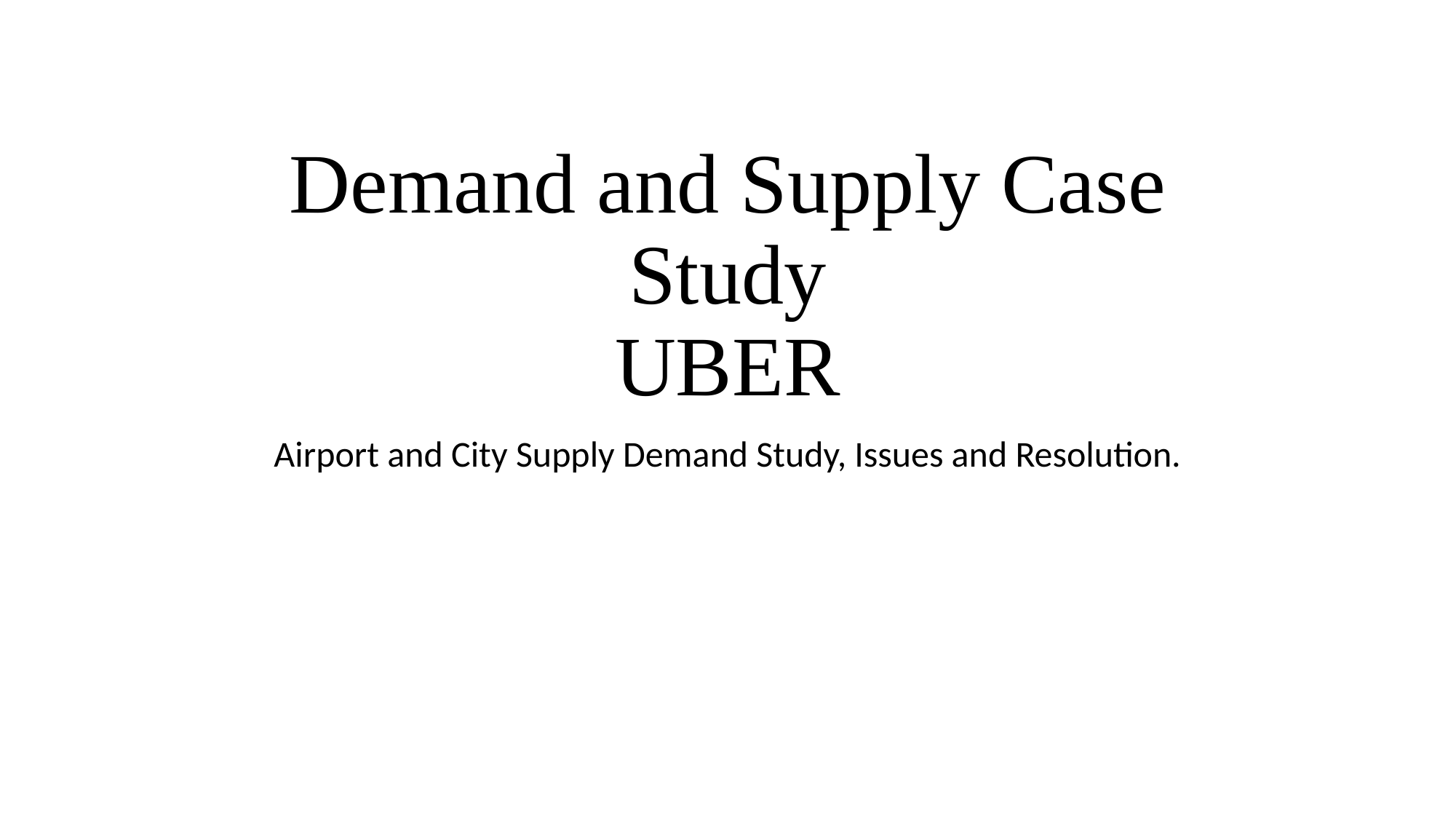

# Demand and Supply Case Study UBER
Airport and City Supply Demand Study, Issues and Resolution.